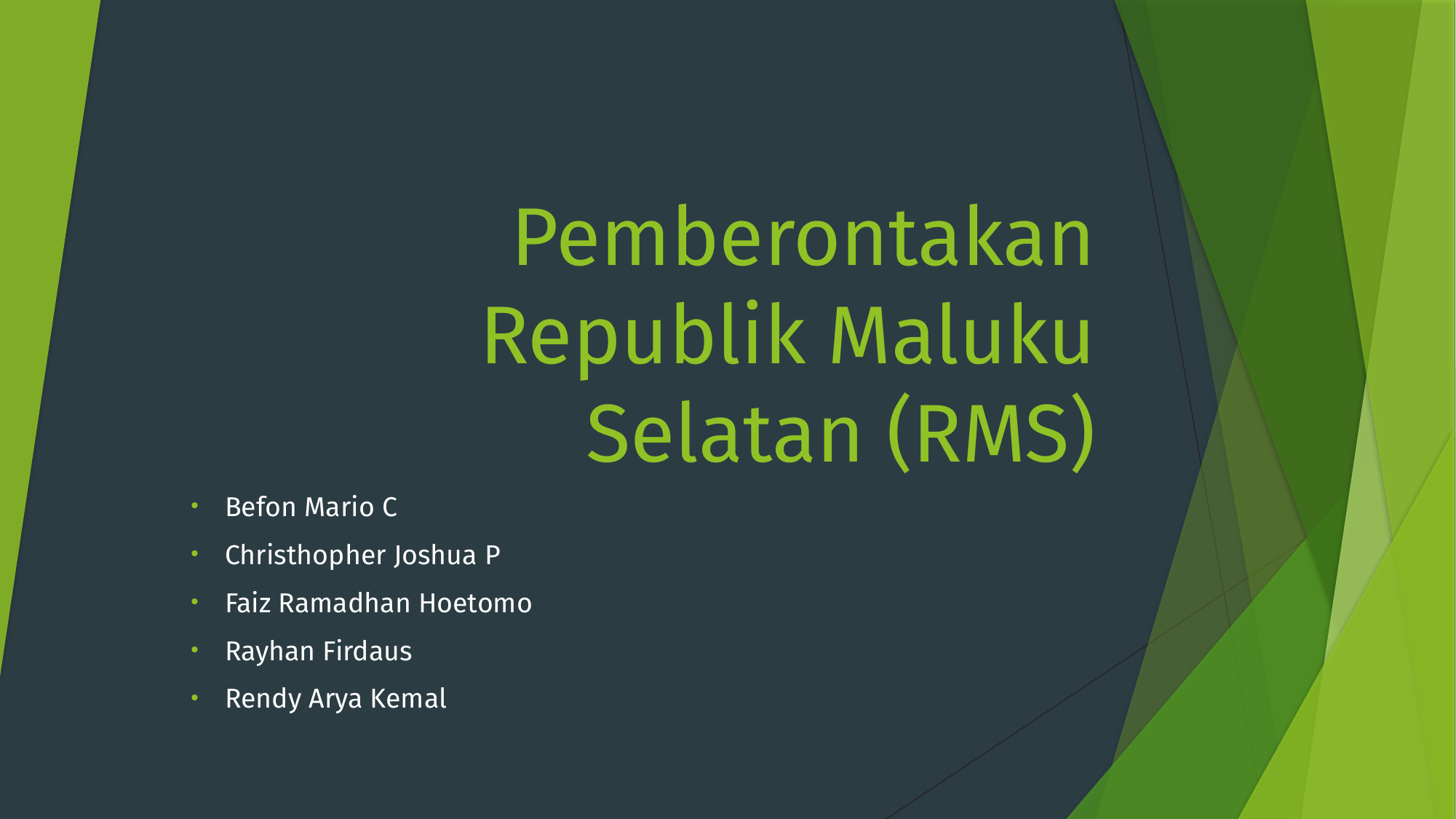

# Pemberontakan Republik Maluku Selatan (RMS)
Befon Mario C
Christhopher Joshua P
Faiz Ramadhan Hoetomo
Rayhan Firdaus
Rendy Arya Kemal